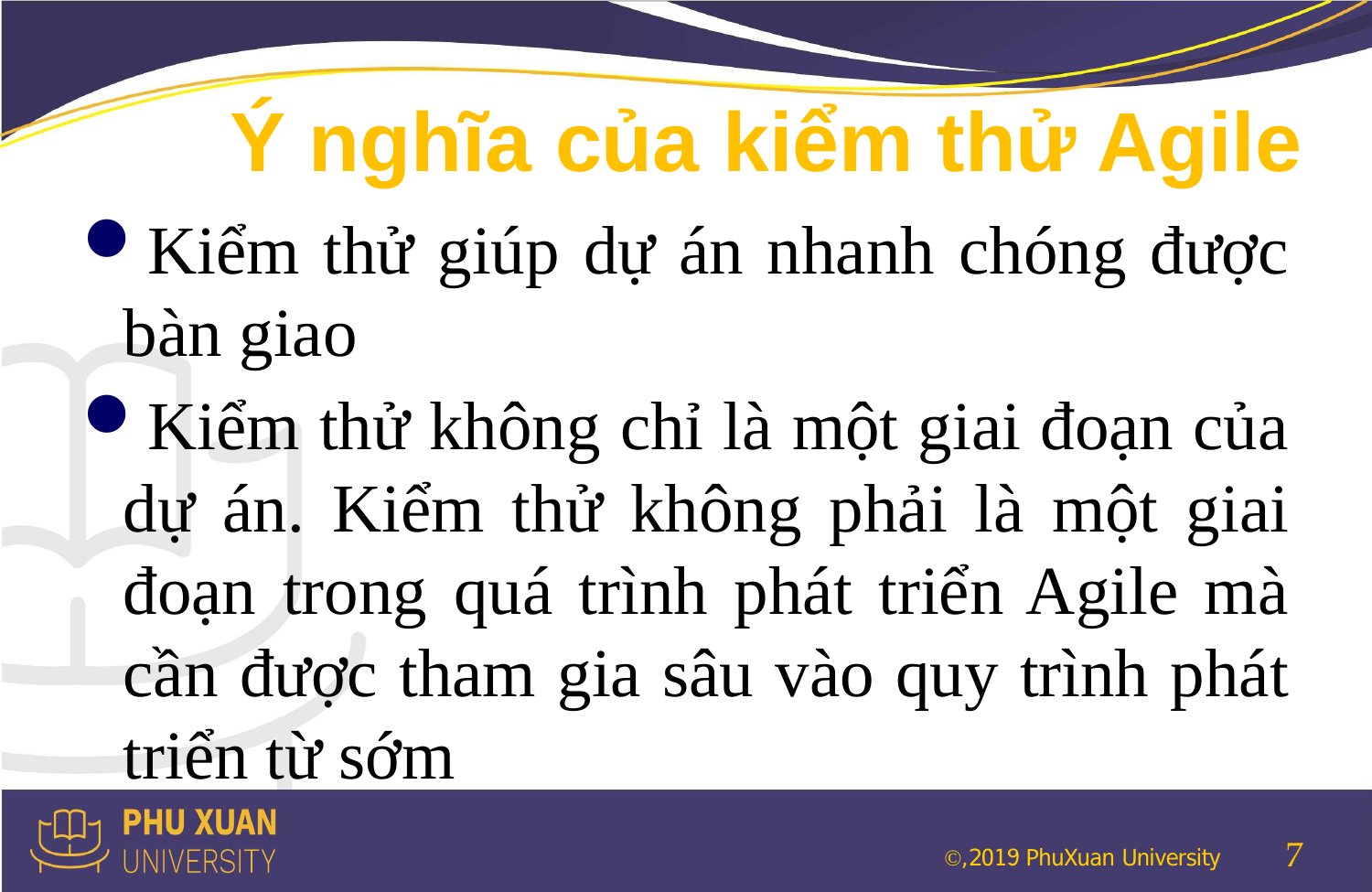

# Ý nghĩa của kiểm thử Agile
Kiểm thử giúp dự án nhanh chóng được bàn giao
Kiểm thử không chỉ là một giai đoạn của dự án. Kiểm thử không phải là một giai đoạn trong quá trình phát triển Agile mà cần được tham gia sâu vào quy trình phát triển từ sớm
7